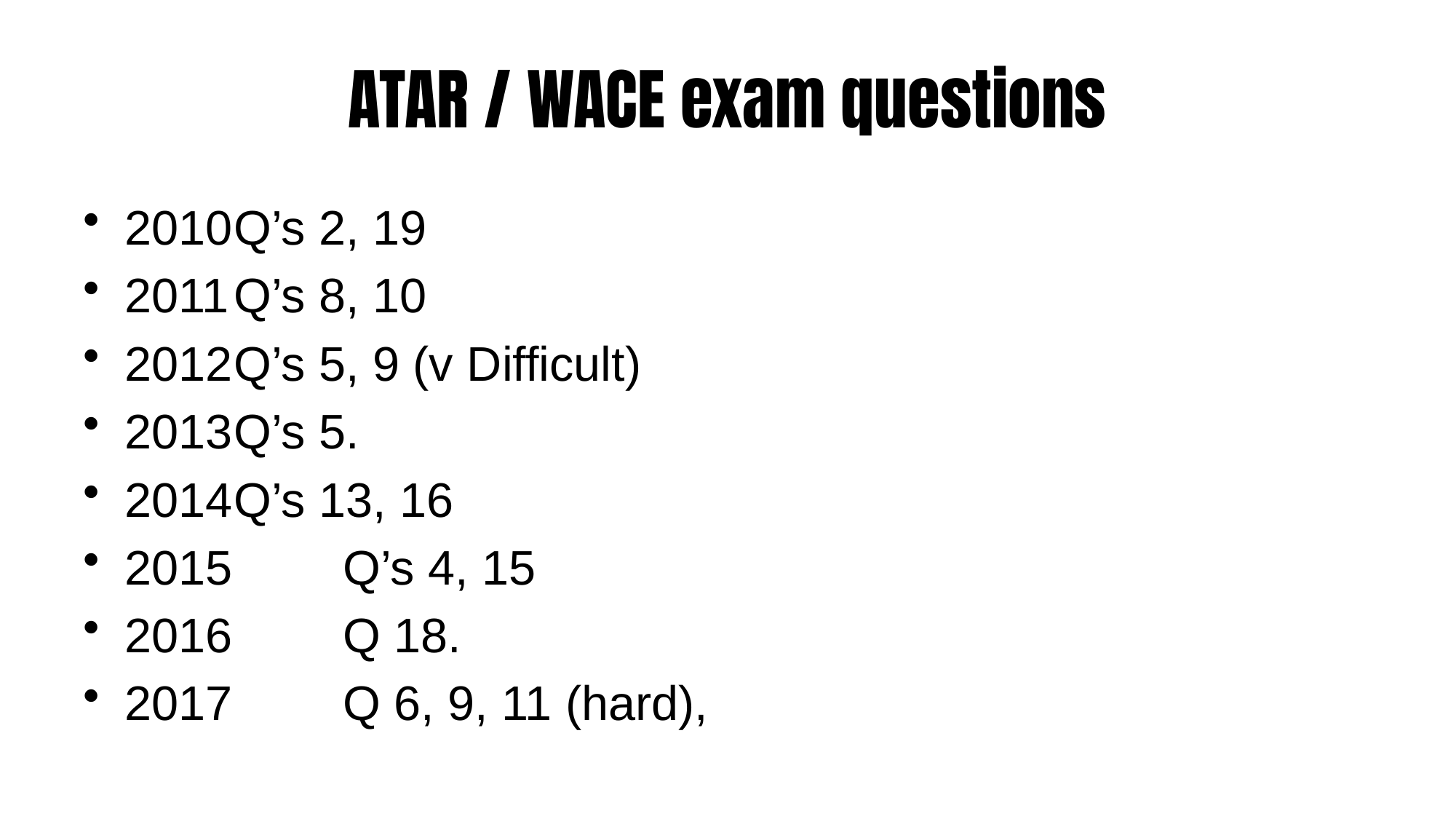

# ATAR / WACE exam questions
2010	Q’s 2, 19
2011	Q’s 8, 10
2012	Q’s 5, 9 (v Difficult)
2013	Q’s 5.
2014	Q’s 13, 16
2015 	Q’s 4, 15
2016 	Q 18.
2017 	Q 6, 9, 11 (hard),